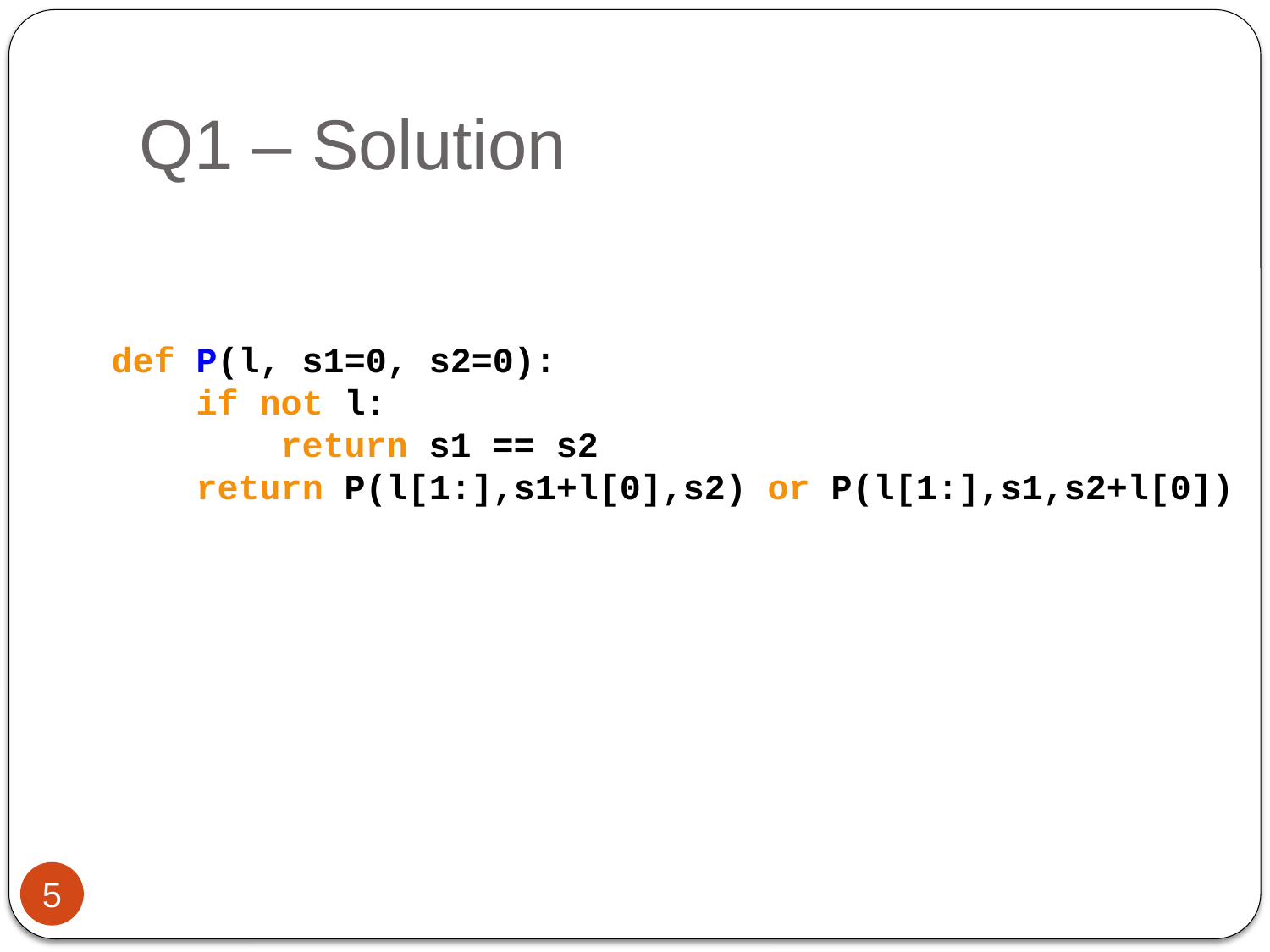

# Q1 – Solution
def P(l, s1=0, s2=0):
    if not l:
        return s1 == s2
    return P(l[1:],s1+l[0],s2) or P(l[1:],s1,s2+l[0])
5